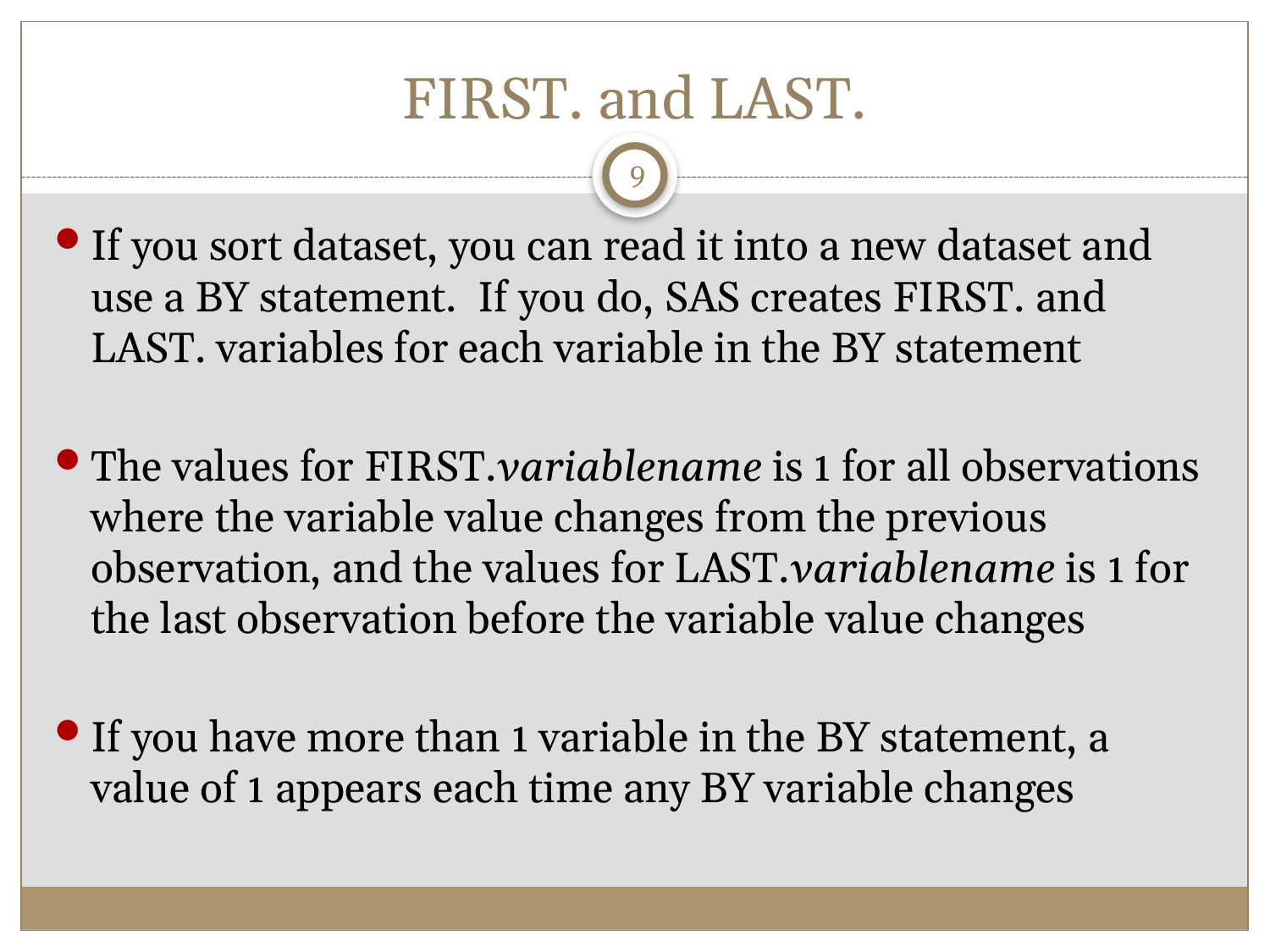

# FIRST. and LAST.
9
If you sort dataset, you can read it into a new dataset and use a BY statement.  If you do, SAS creates FIRST. and LAST. variables for each variable in the BY statement

The values for FIRST.variablename is 1 for all observations where the variable value changes from the previous observation, and the values for LAST.variablename is 1 for the last observation before the variable value changes

If you have more than 1 variable in the BY statement, a value of 1 appears each time any BY variable changes